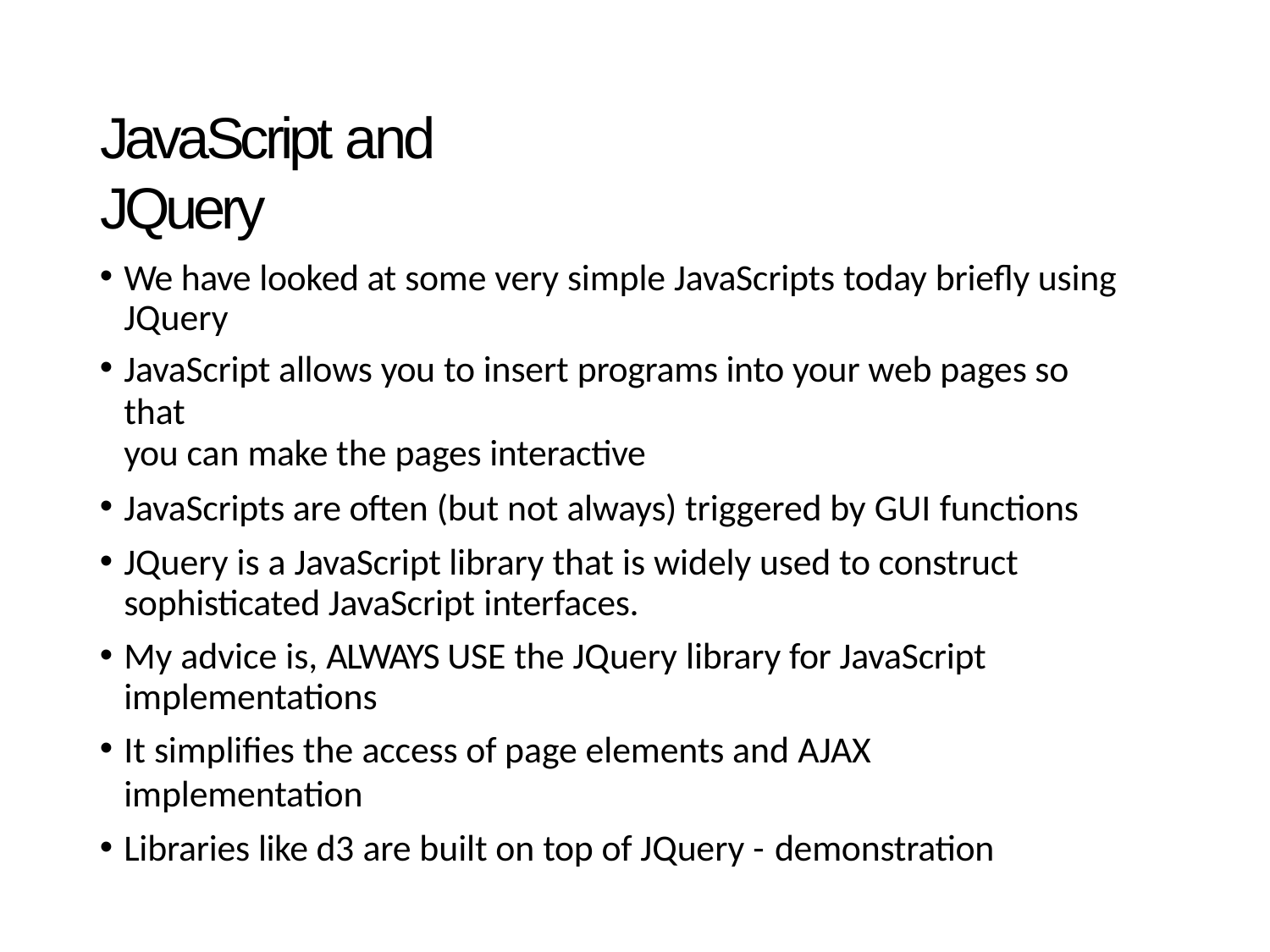

# JavaScript and JQuery
We have looked at some very simple JavaScripts today briefly using  JQuery
JavaScript allows you to insert programs into your web pages so that
you can make the pages interactive
JavaScripts are often (but not always) triggered by GUI functions
JQuery is a JavaScript library that is widely used to construct  sophisticated JavaScript interfaces.
My advice is, ALWAYS USE the JQuery library for JavaScript  implementations
It simplifies the access of page elements and AJAX implementation
Libraries like d3 are built on top of JQuery - demonstration